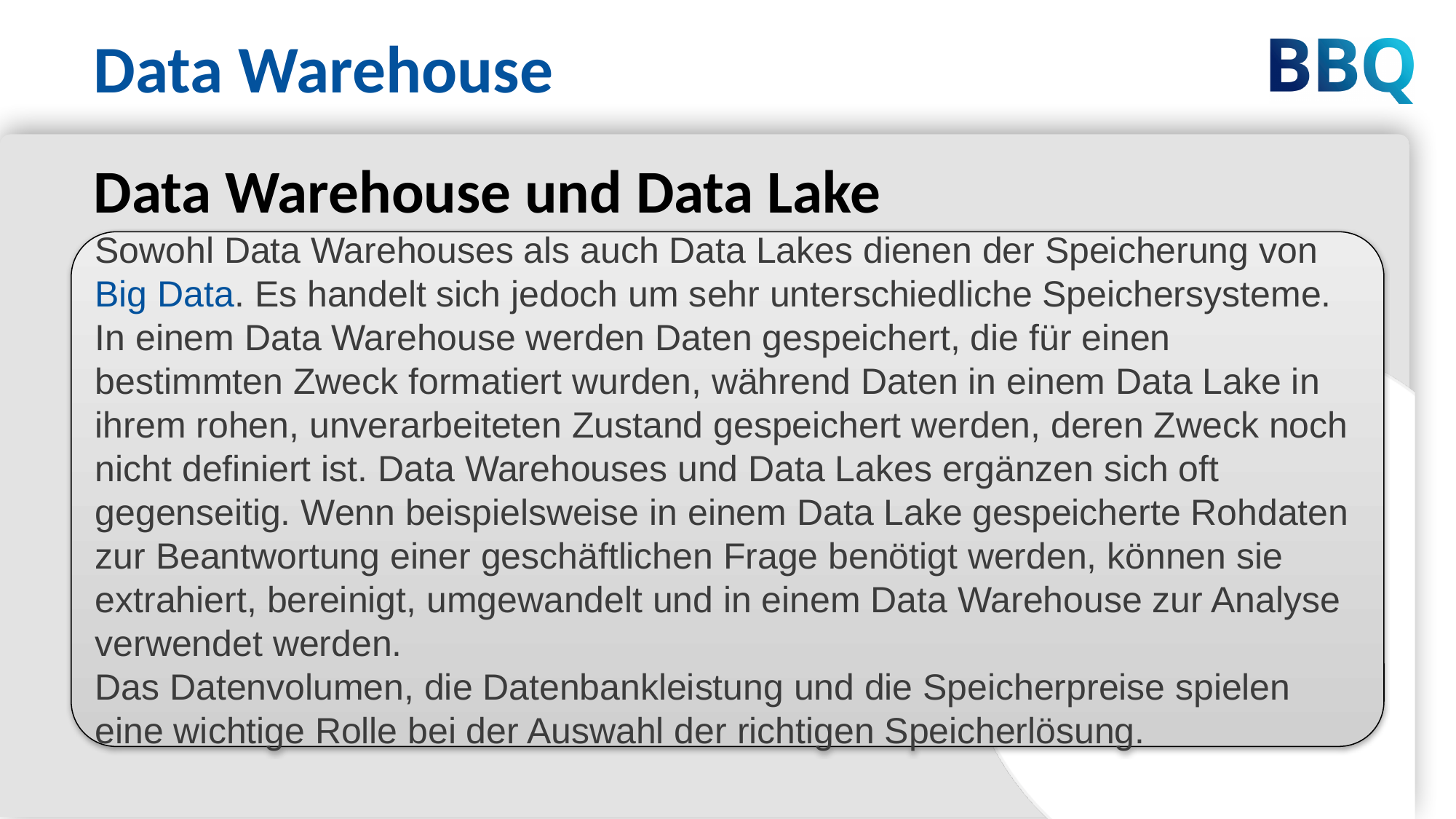

Data Warehouse
Data Warehouse und Data Lake
Sowohl Data Warehouses als auch Data Lakes dienen der Speicherung von Big Data. Es handelt sich jedoch um sehr unterschiedliche Speichersysteme.
In einem Data Warehouse werden Daten gespeichert, die für einen bestimmten Zweck formatiert wurden, während Daten in einem Data Lake in ihrem rohen, unverarbeiteten Zustand gespeichert werden, deren Zweck noch nicht definiert ist. Data Warehouses und Data Lakes ergänzen sich oft gegenseitig. Wenn beispielsweise in einem Data Lake gespeicherte Rohdaten zur Beantwortung einer geschäftlichen Frage benötigt werden, können sie extrahiert, bereinigt, umgewandelt und in einem Data Warehouse zur Analyse verwendet werden.
Das Datenvolumen, die Datenbankleistung und die Speicherpreise spielen eine wichtige Rolle bei der Auswahl der richtigen Speicherlösung.
13